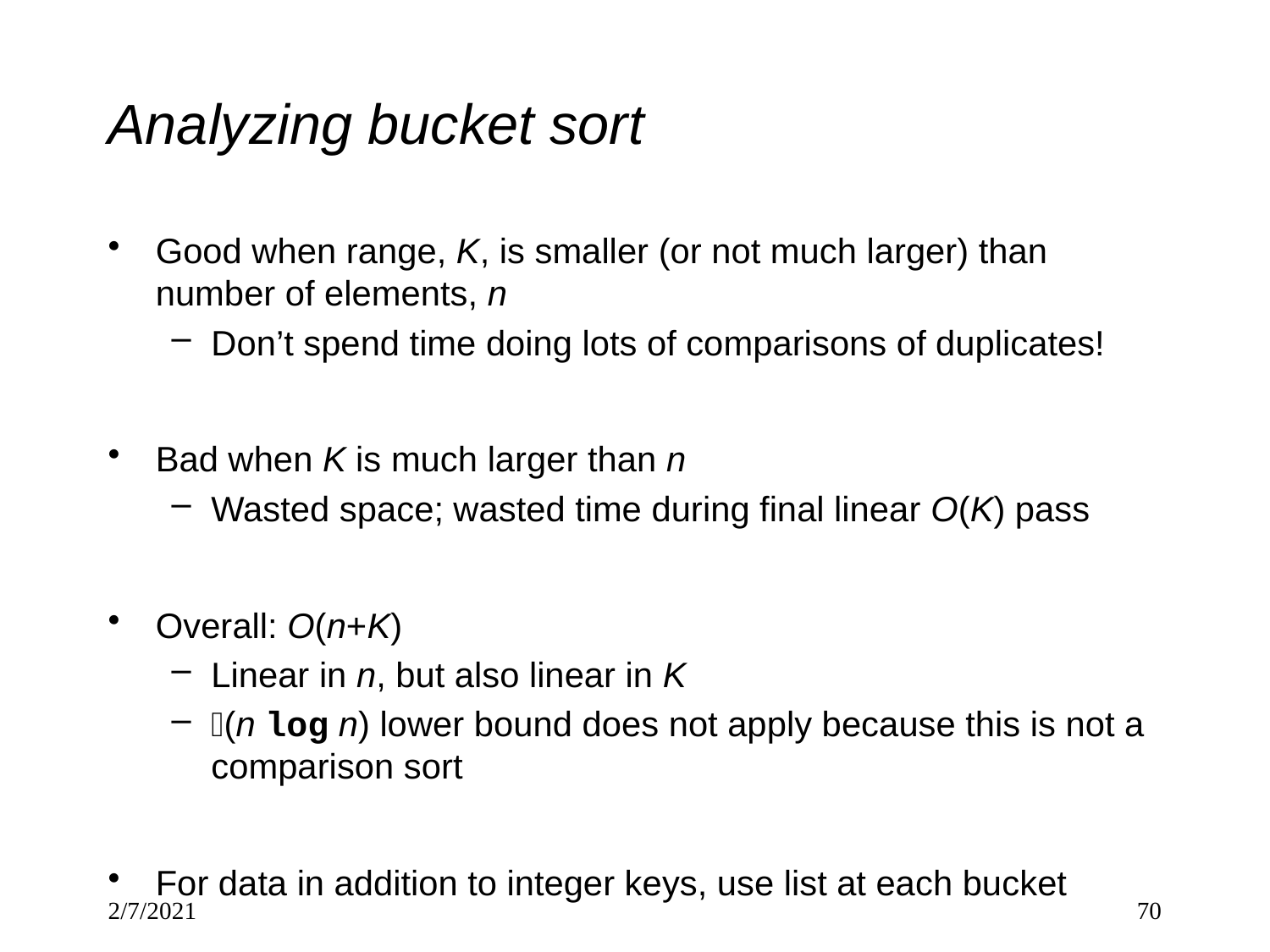

# Analyzing bucket sort
Good when range, K, is smaller (or not much larger) than number of elements, n
Don’t spend time doing lots of comparisons of duplicates!

Bad when K is much larger than n
Wasted space; wasted time during final linear O(K) pass

Overall: O(n+K)
Linear in n, but also linear in K
Ω(n log n) lower bound does not apply because this is not a comparison sort

For data in addition to integer keys, use list at each bucket

2/7/2021
70